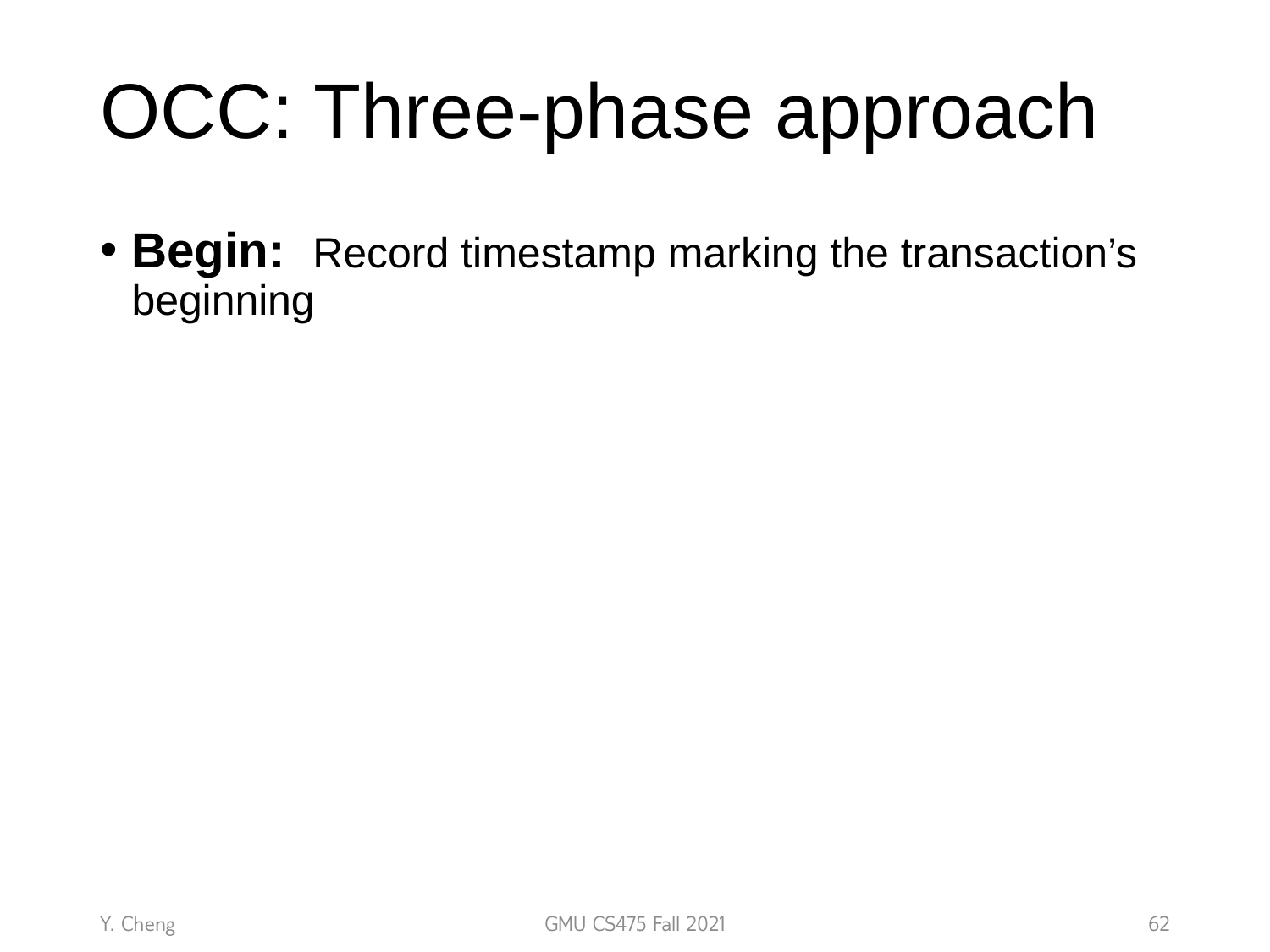

# OCC: Three-phase approach
Begin:  Record timestamp marking the transaction’s beginning

Y. Cheng
GMU CS475 Fall 2021
62